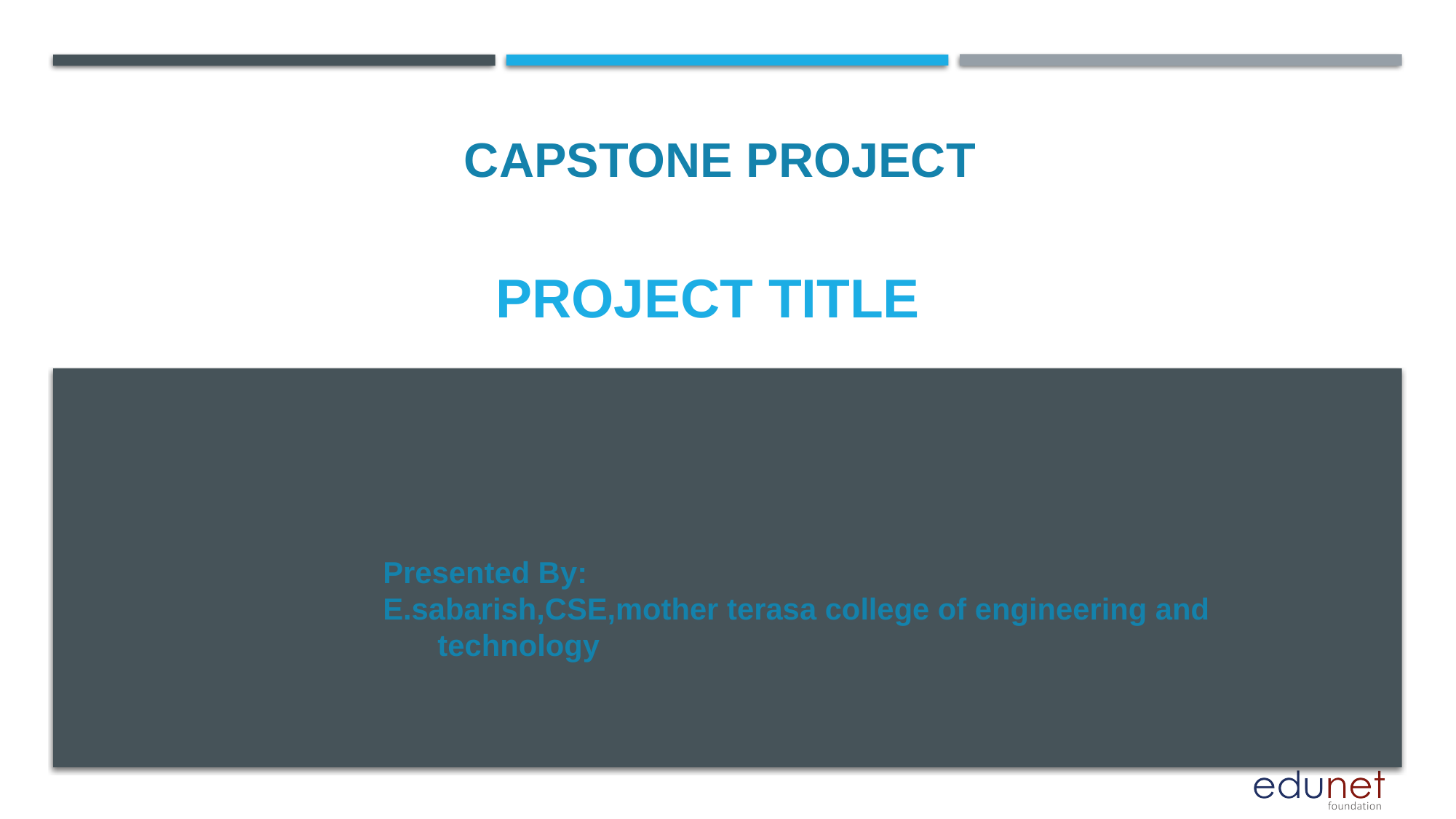

CAPSTONE PROJECT
# PROJECT TITLE
Presented By:
E.sabarish,CSE,mother terasa college of engineering and technology